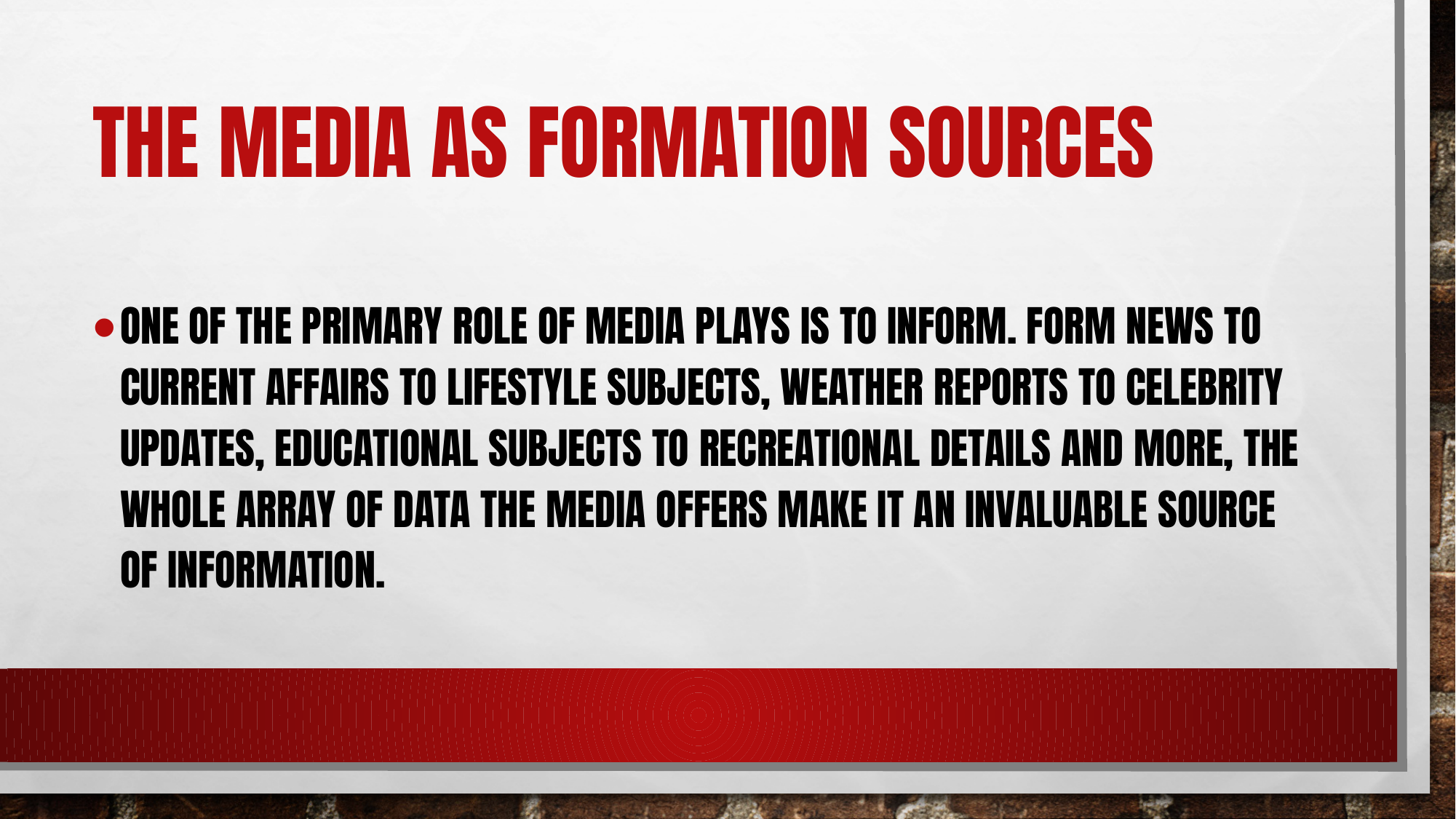

# The media as formation sources
One of the primary role of media plays is to inform. Form news to current affairs to lifestyle subjects, weather reports to celebrity updates, educational subjects to recreational details and more, the whole array of data the media offers make it an invaluable source of information.